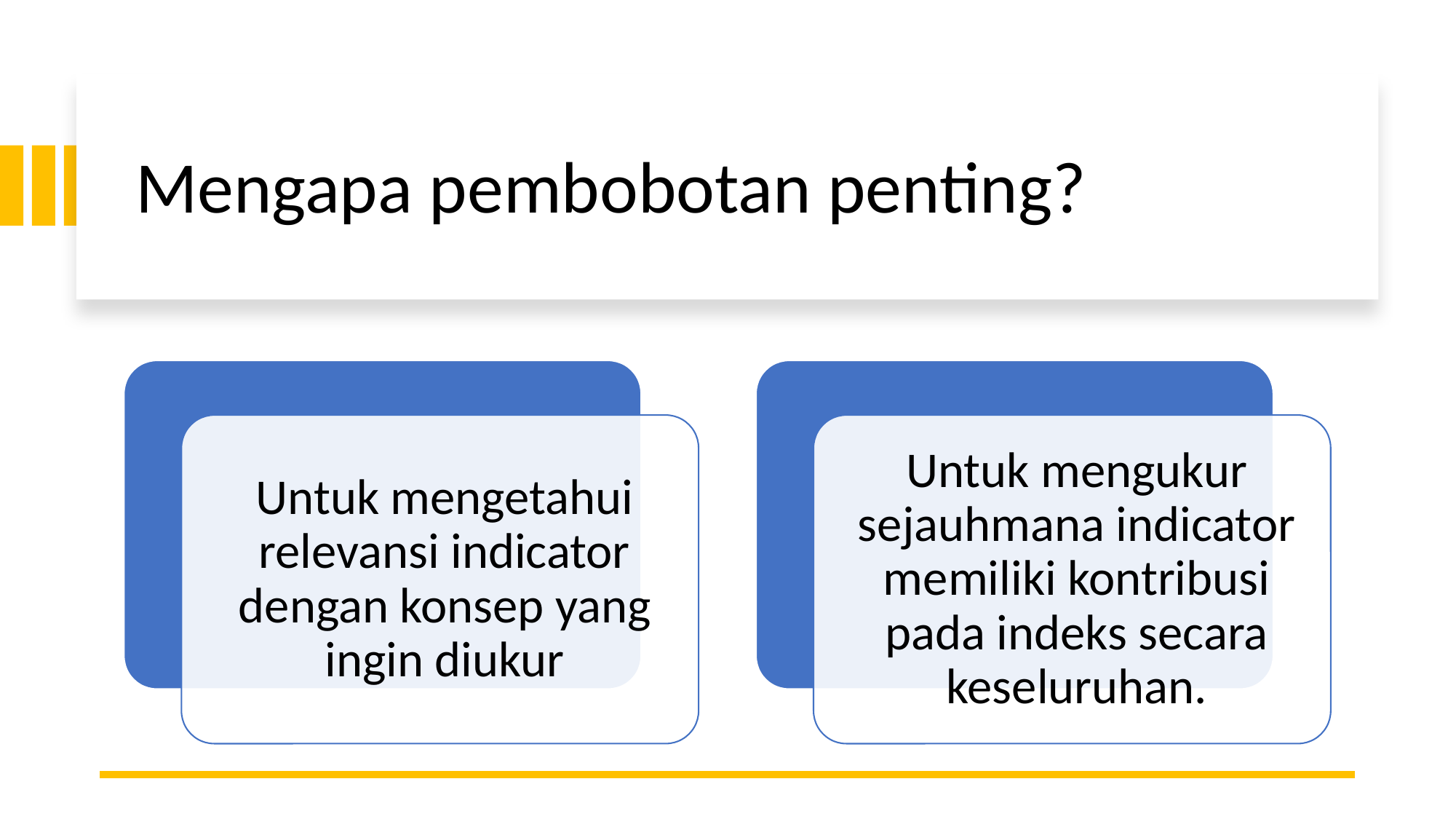

# Mengapa pembobotan penting?

Untuk mengetahui relevansi indicator dengan konsep yang ingin diukur
Untuk mengukur sejauhmana indicator memiliki kontribusi pada indeks secara keseluruhan.